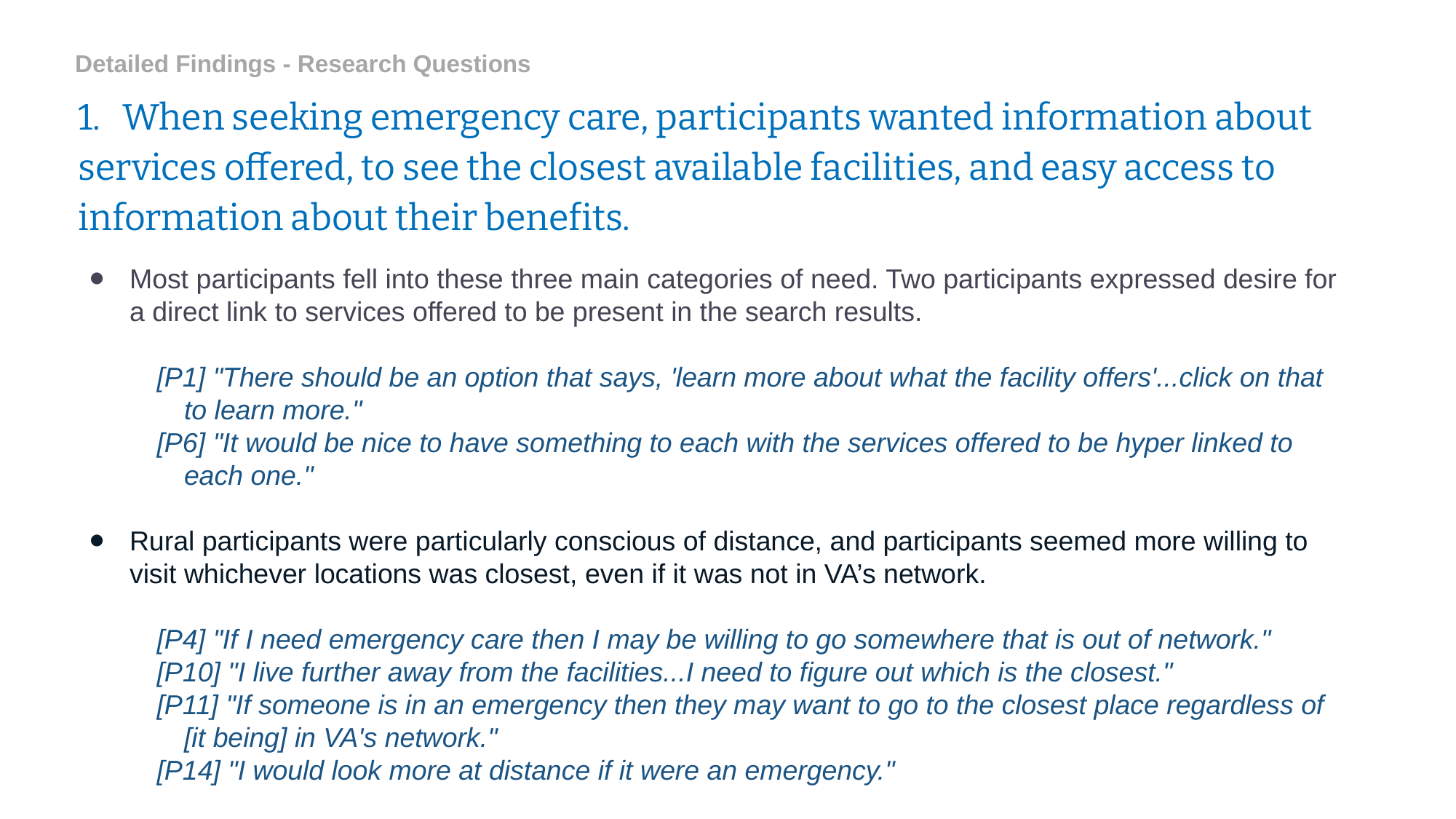

Detailed Findings - Research Questions
# 1.   When seeking emergency care, participants wanted information about services offered, to see the closest available facilities, and easy access to  information about their benefits.
Most participants fell into these three main categories of need. Two participants expressed desire for a direct link to services offered to be present in the search results.

[P1] "There should be an option that says, 'learn more about what the facility offers'...click on that to learn more."
[P6] "It would be nice to have something to each with the services offered to be hyper linked to each one."

Rural participants were particularly conscious of distance, and participants seemed more willing to visit whichever locations was closest, even if it was not in VA’s network.

[P4] "If I need emergency care then I may be willing to go somewhere that is out of network."
[P10] "I live further away from the facilities...I need to figure out which is the closest."
[P11] "If someone is in an emergency then they may want to go to the closest place regardless of [it being] in VA's network."
[P14] "I would look more at distance if it were an emergency."